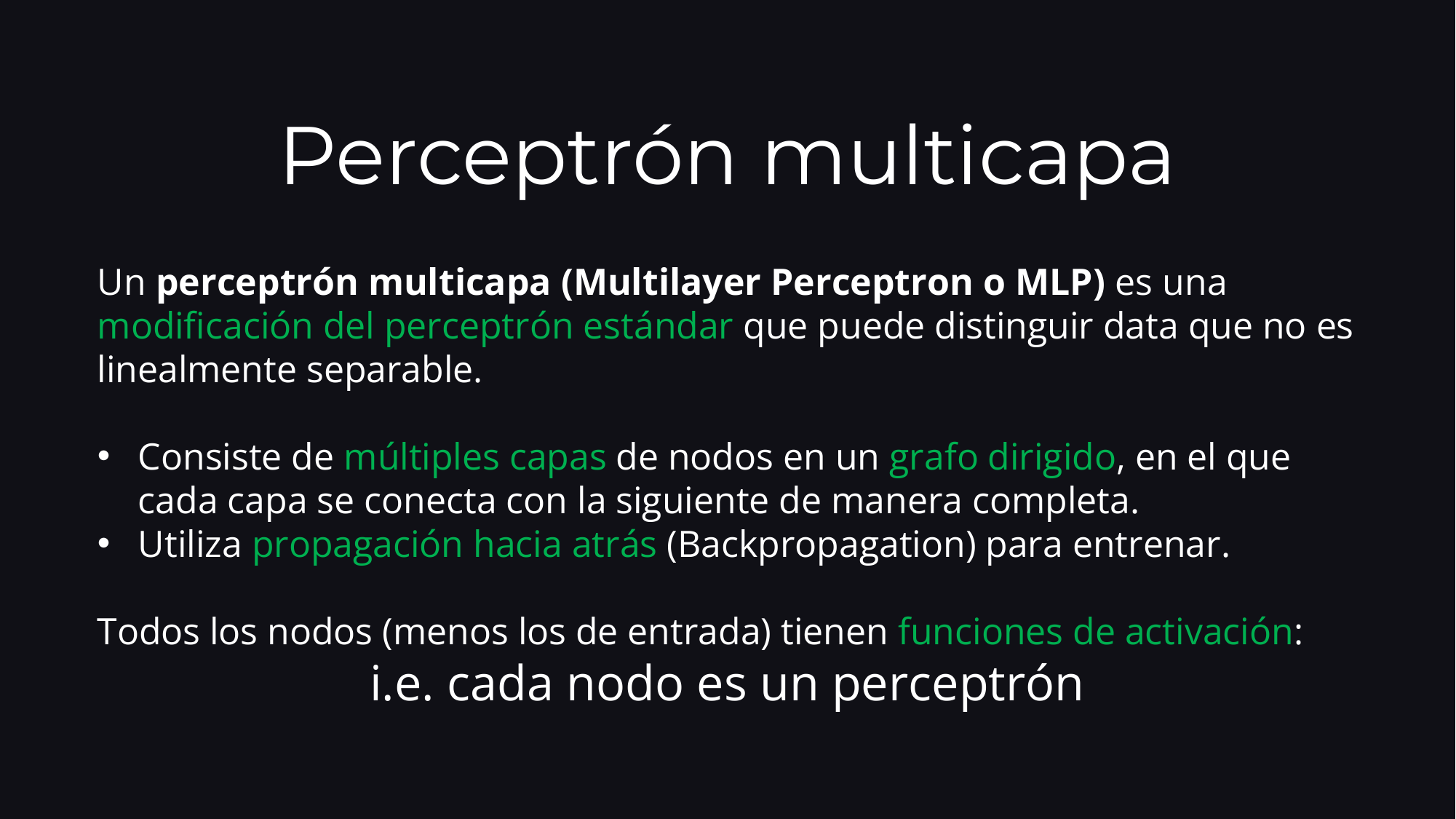

Perceptrón multicapa

Un perceptrón multicapa (Multilayer Perceptron o MLP) es una modificación del perceptrón estándar que puede distinguir data que no es linealmente separable.

Consiste de múltiples capas de nodos en un grafo dirigido, en el que cada capa se conecta con la siguiente de manera completa.
Utiliza propagación hacia atrás (Backpropagation) para entrenar.

Todos los nodos (menos los de entrada) tienen funciones de activación:
i.e. cada nodo es un perceptrón